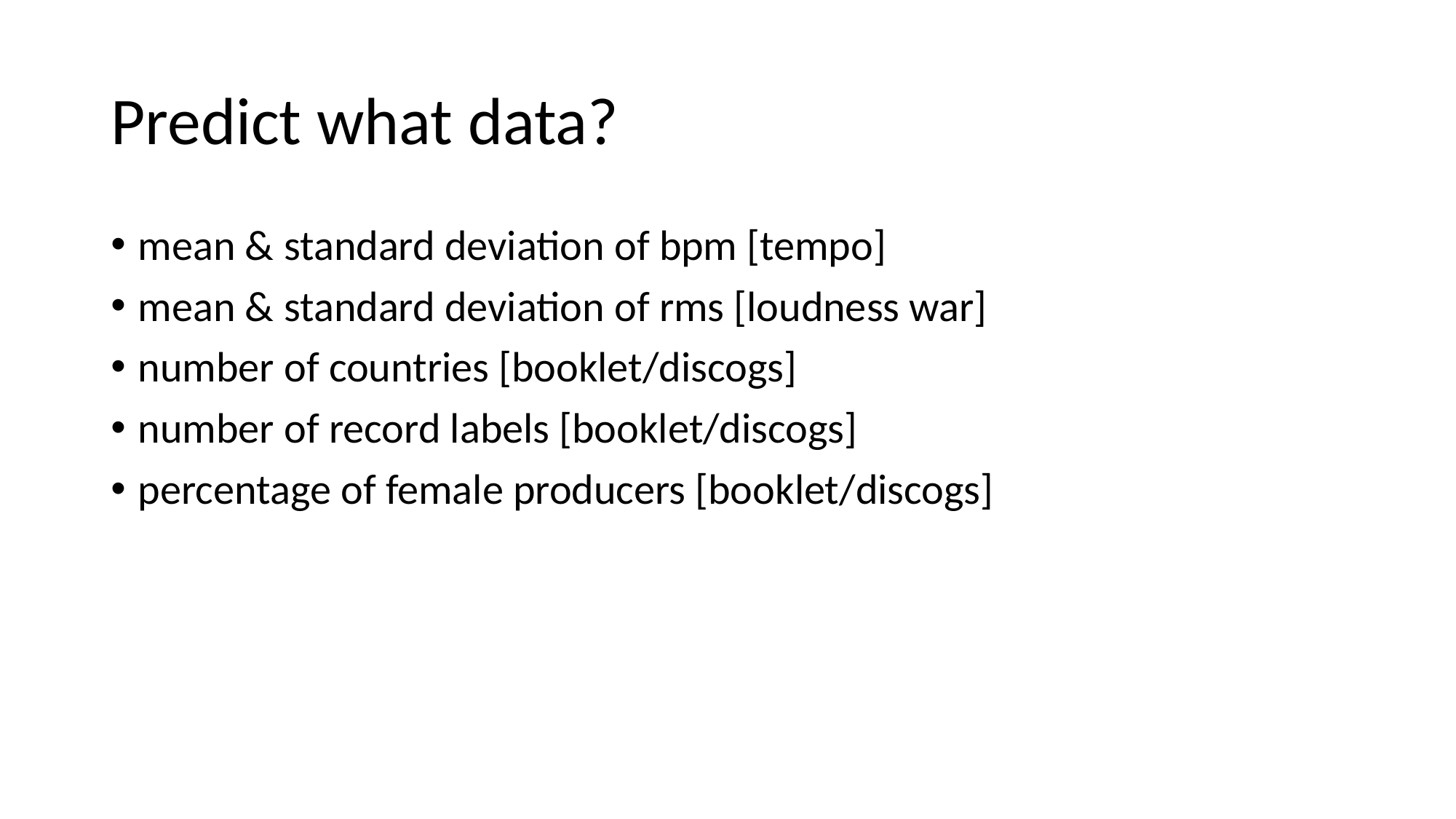

# Predict what data?
mean & standard deviation of bpm [tempo]
mean & standard deviation of rms [loudness war]
number of countries [booklet/discogs]
number of record labels [booklet/discogs]
percentage of female producers [booklet/discogs]